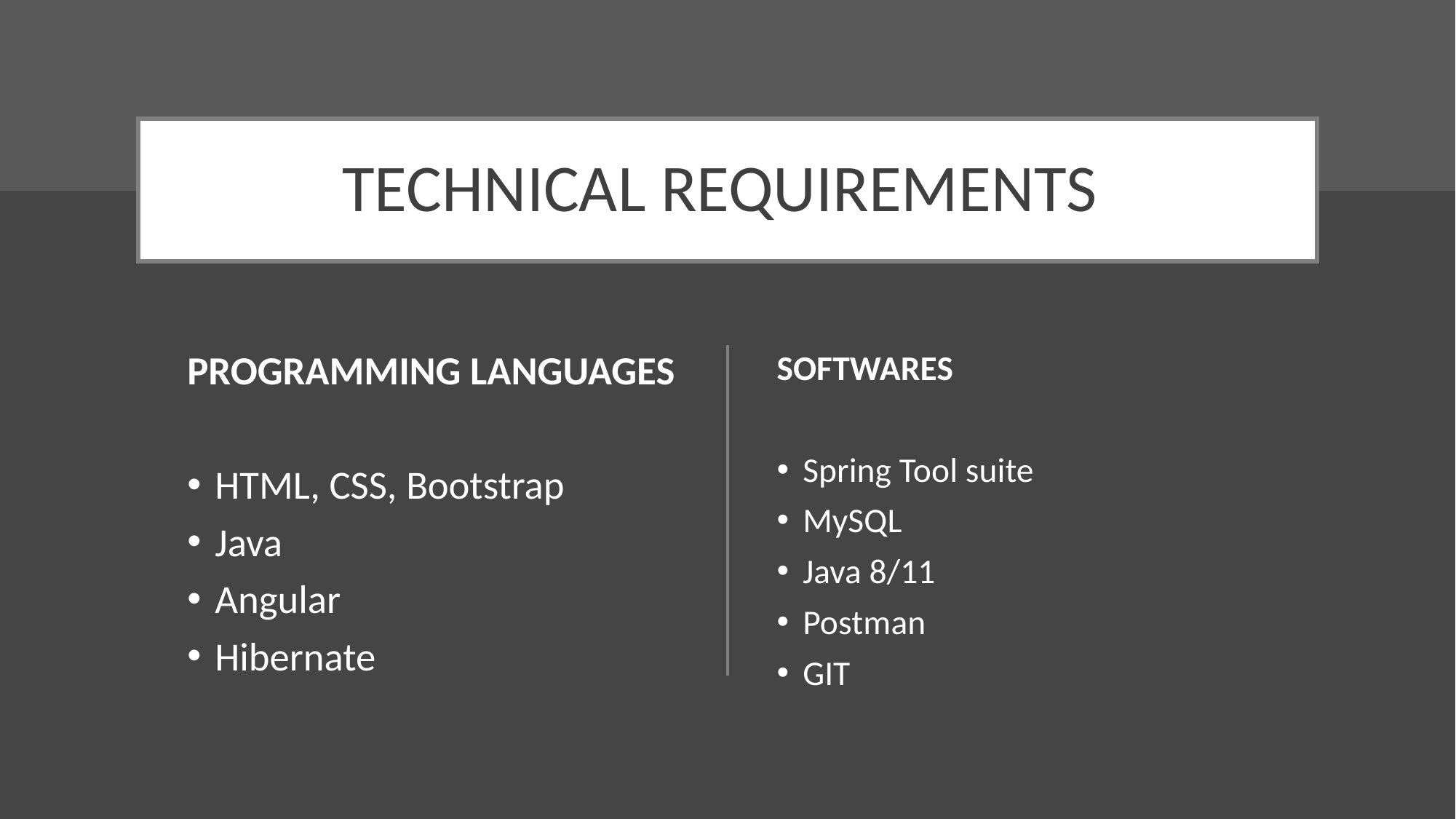

# TECHNICAL REQUIREMENTS
PROGRAMMING LANGUAGES

HTML, CSS, Bootstrap
Java
Angular
Hibernate

SOFTWARES

Spring Tool suite
MySQL
Java 8/11
Postman
GIT